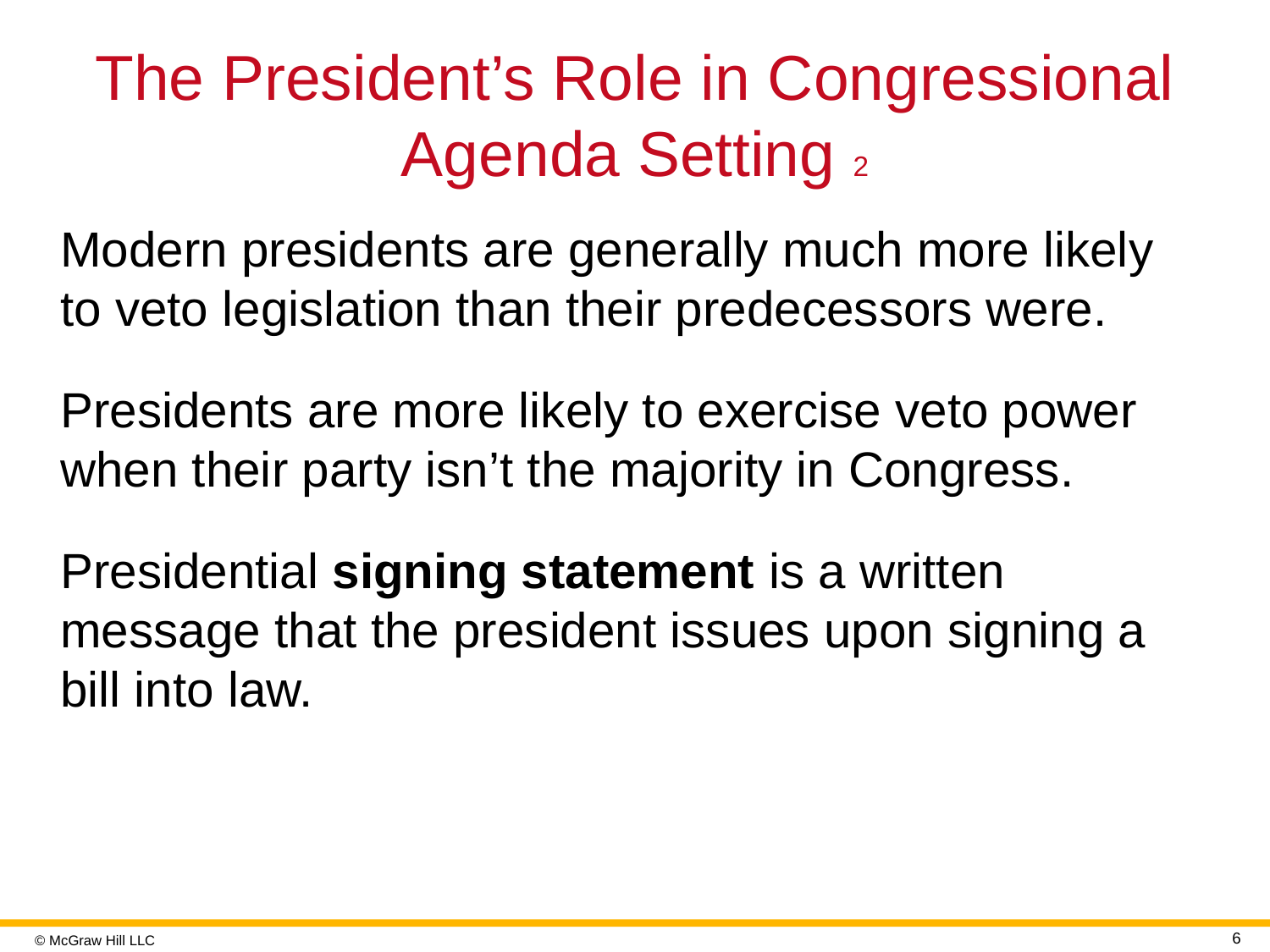

# The President’s Role in Congressional Agenda Setting 2
Modern presidents are generally much more likely to veto legislation than their predecessors were.
Presidents are more likely to exercise veto power when their party isn’t the majority in Congress.
Presidential signing statement is a written message that the president issues upon signing a bill into law.
6